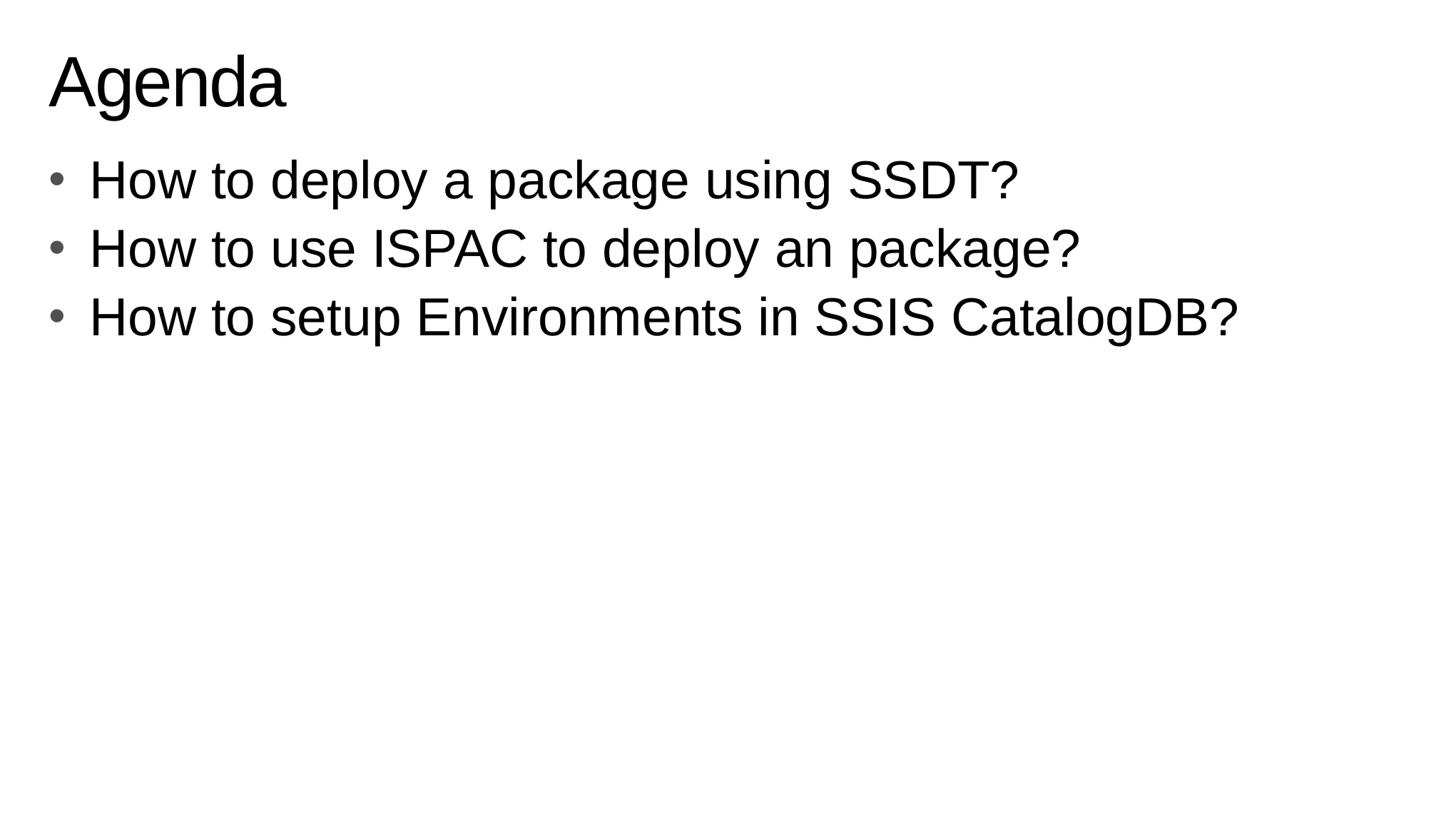

# Agenda
How to deploy a package using SSDT?
How to use ISPAC to deploy an package?
How to setup Environments in SSIS CatalogDB?